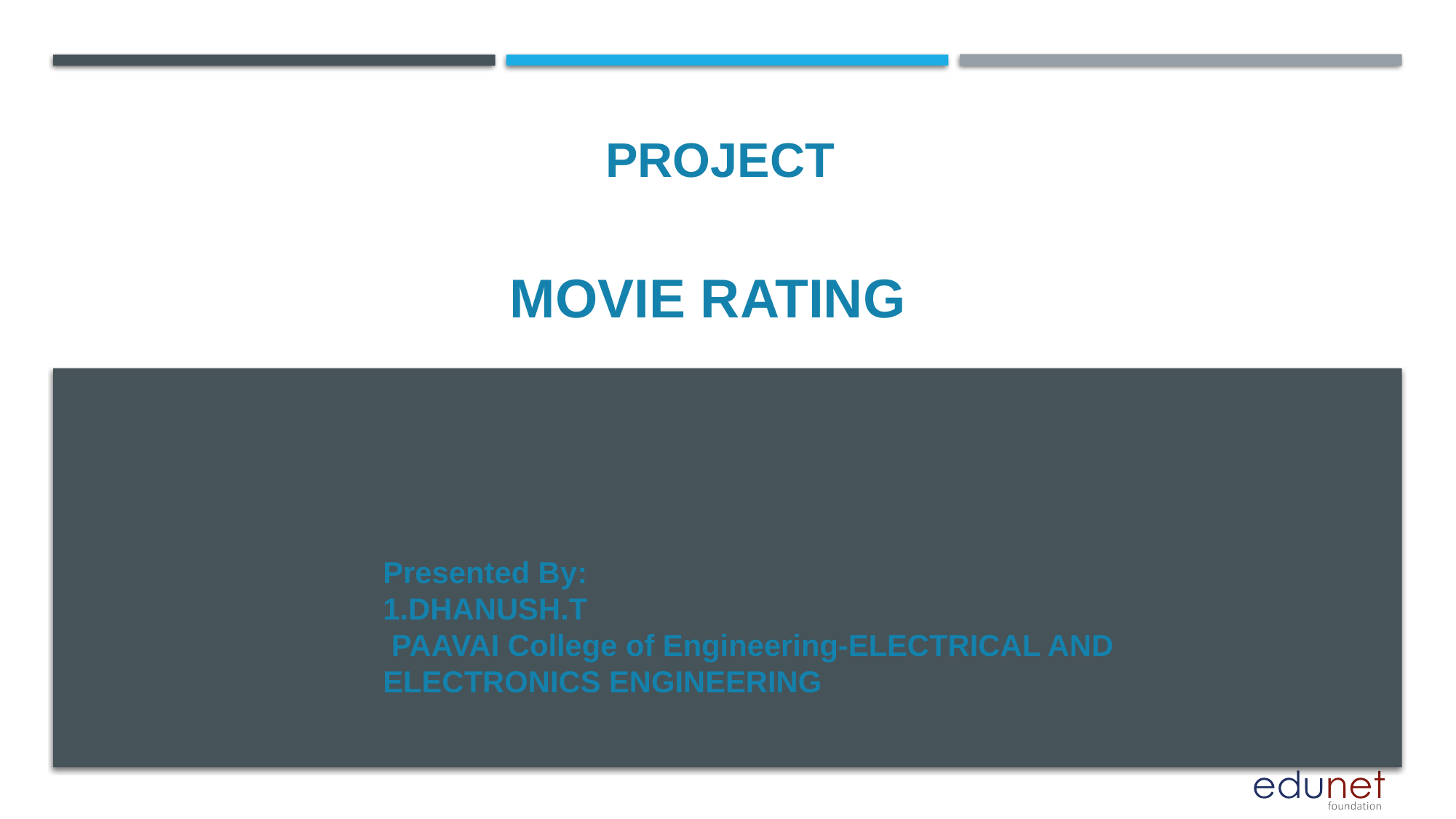

PROJECT
# MOVIE RATING
Presented By:
1.DHANUSH.T
 PAAVAI College of Engineering-ELECTRICAL AND ELECTRONICS ENGINEERING